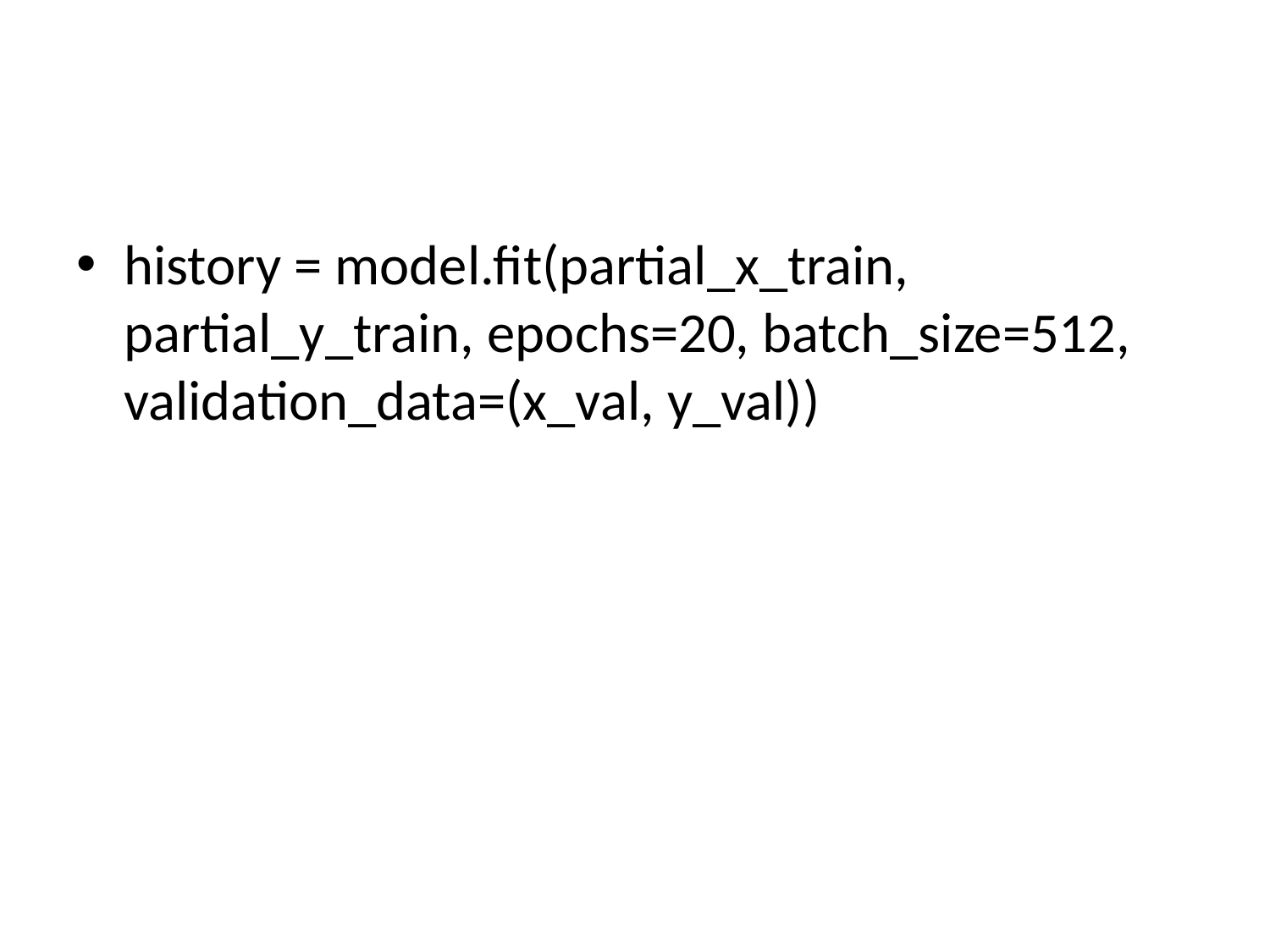

#
history = model.fit(partial_x_train, partial_y_train, epochs=20, batch_size=512, validation_data=(x_val, y_val))